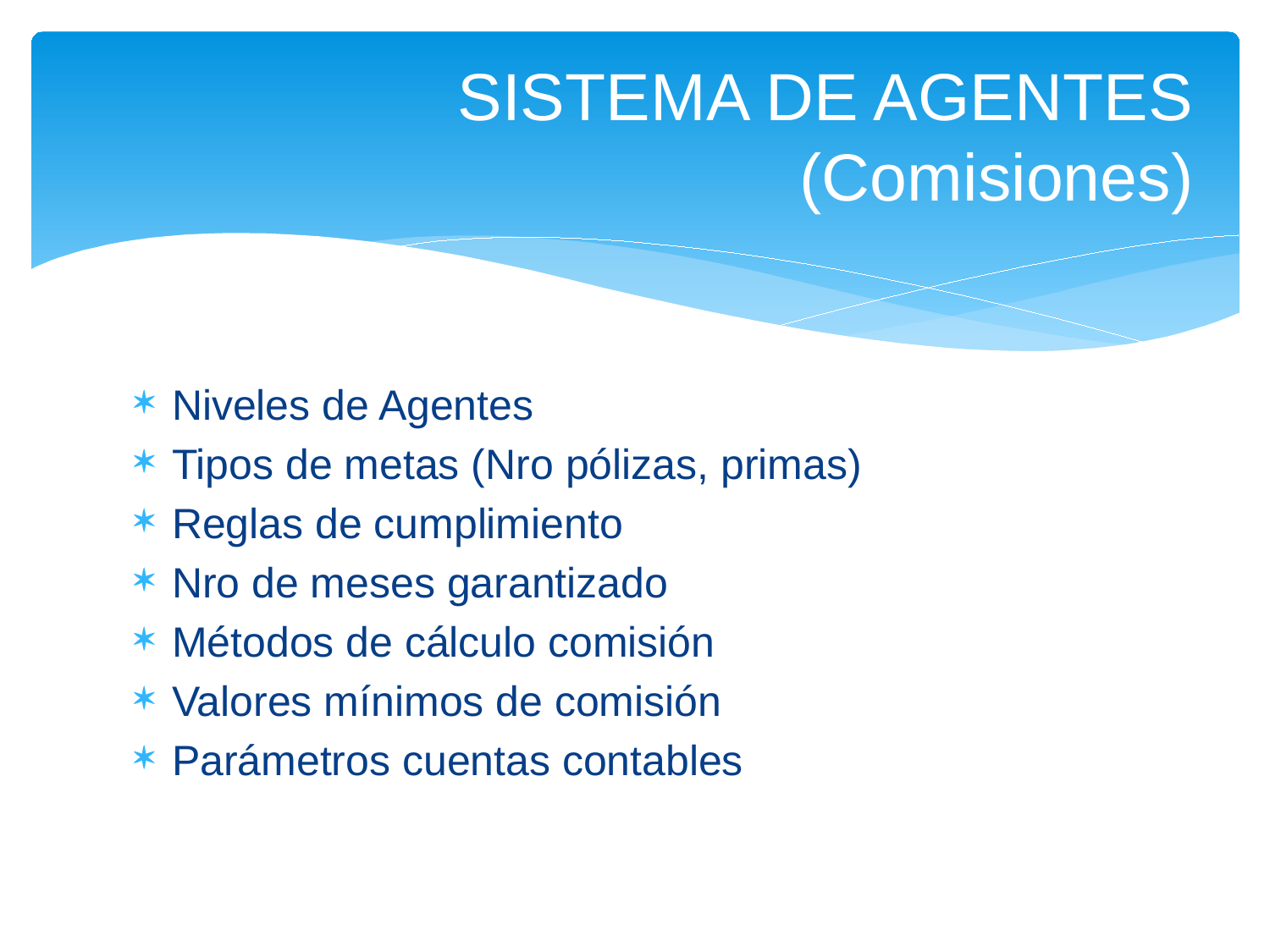

# SISTEMA DE AGENTES (Comisiones)
Niveles de Agentes
Tipos de metas (Nro pólizas, primas)
Reglas de cumplimiento
Nro de meses garantizado
Métodos de cálculo comisión
Valores mínimos de comisión
Parámetros cuentas contables